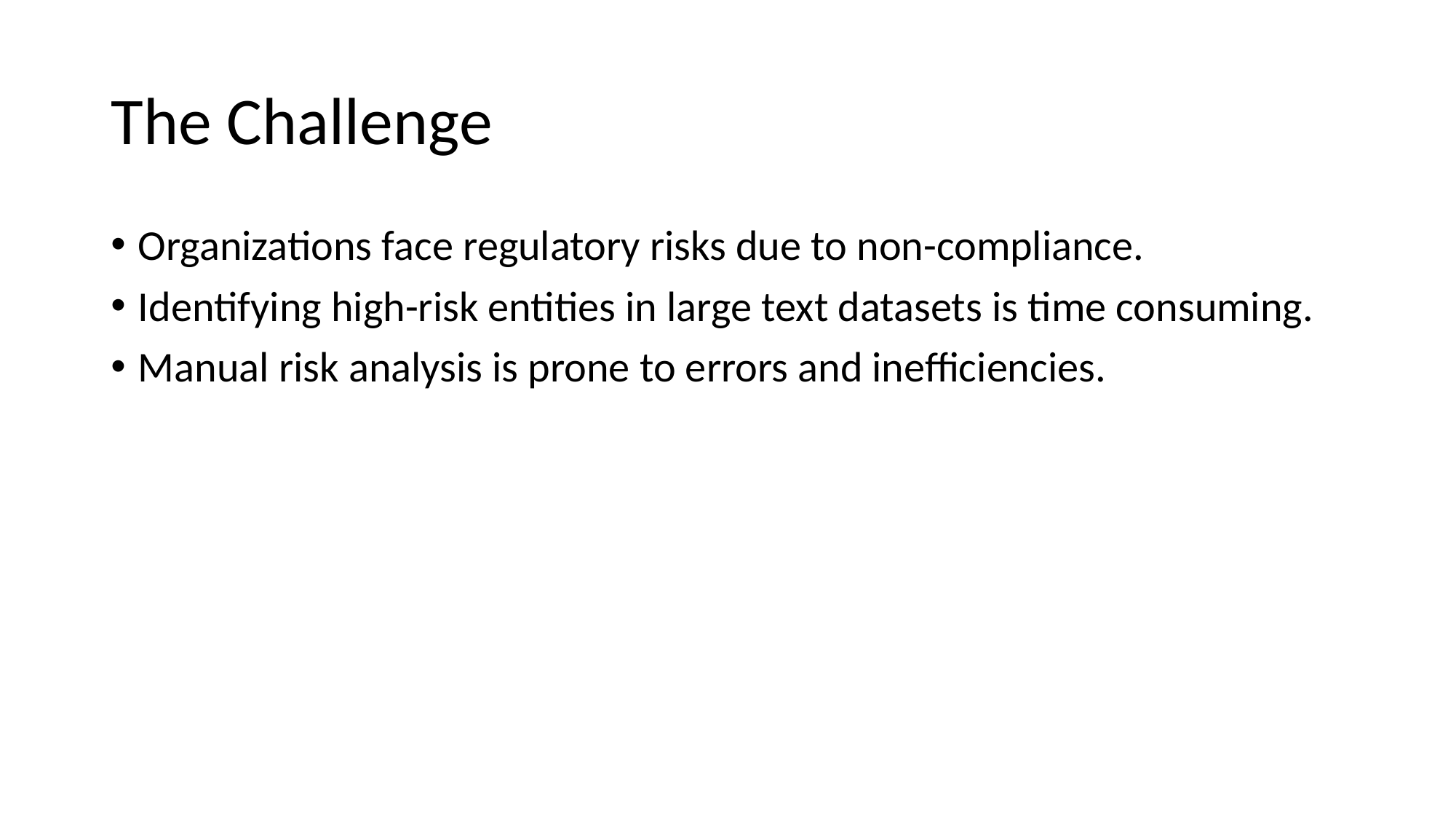

# The Challenge
Organizations face regulatory risks due to non-compliance.
Identifying high-risk entities in large text datasets is time consuming.
Manual risk analysis is prone to errors and inefficiencies.